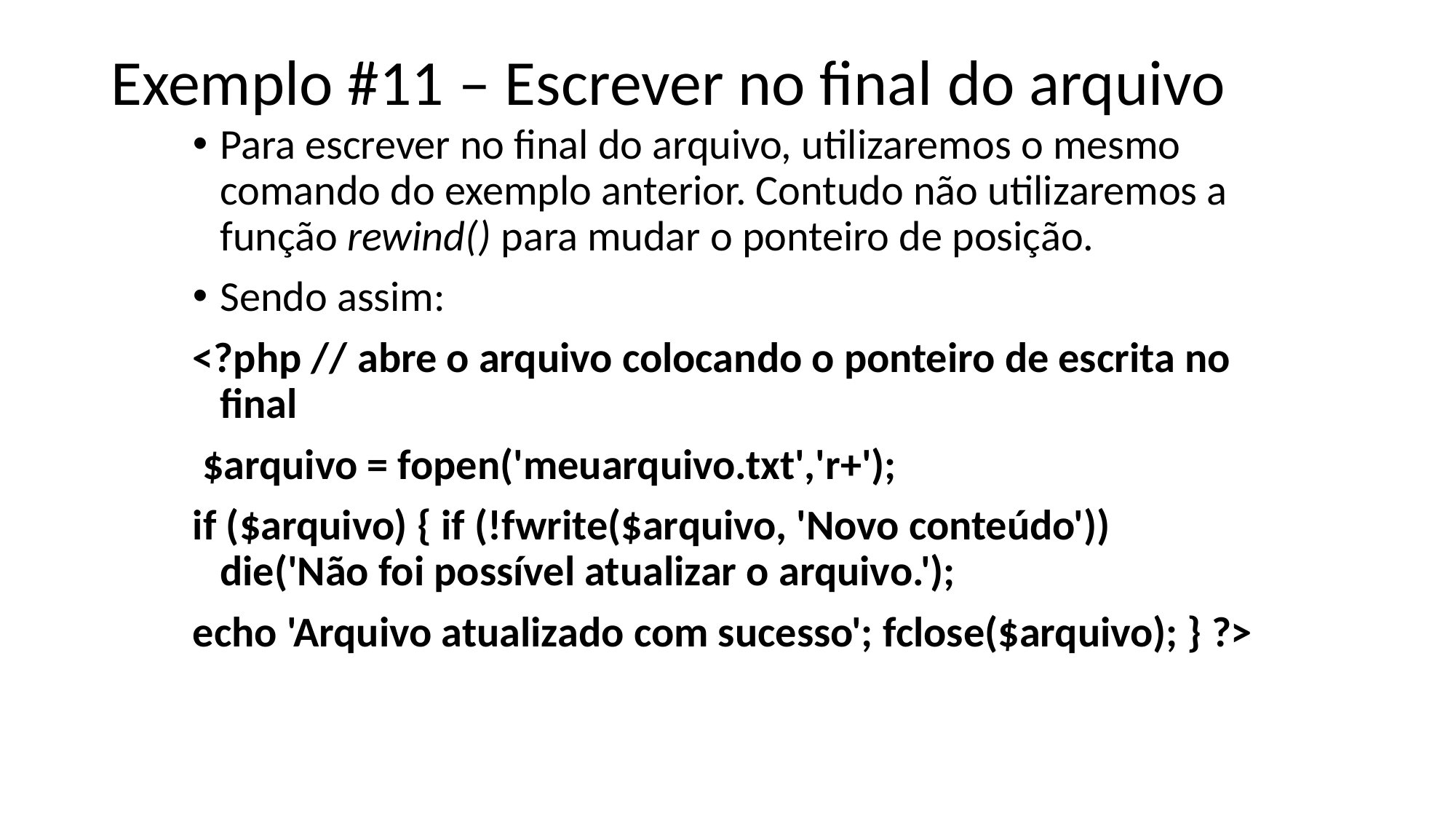

# Exemplo #11 – Escrever no final do arquivo
Para escrever no final do arquivo, utilizaremos o mesmo comando do exemplo anterior. Contudo não utilizaremos a função rewind() para mudar o ponteiro de posição.
Sendo assim:
<?php // abre o arquivo colocando o ponteiro de escrita no final
 $arquivo = fopen('meuarquivo.txt','r+');
if ($arquivo) { if (!fwrite($arquivo, 'Novo conteúdo')) die('Não foi possível atualizar o arquivo.');
echo 'Arquivo atualizado com sucesso'; fclose($arquivo); } ?>